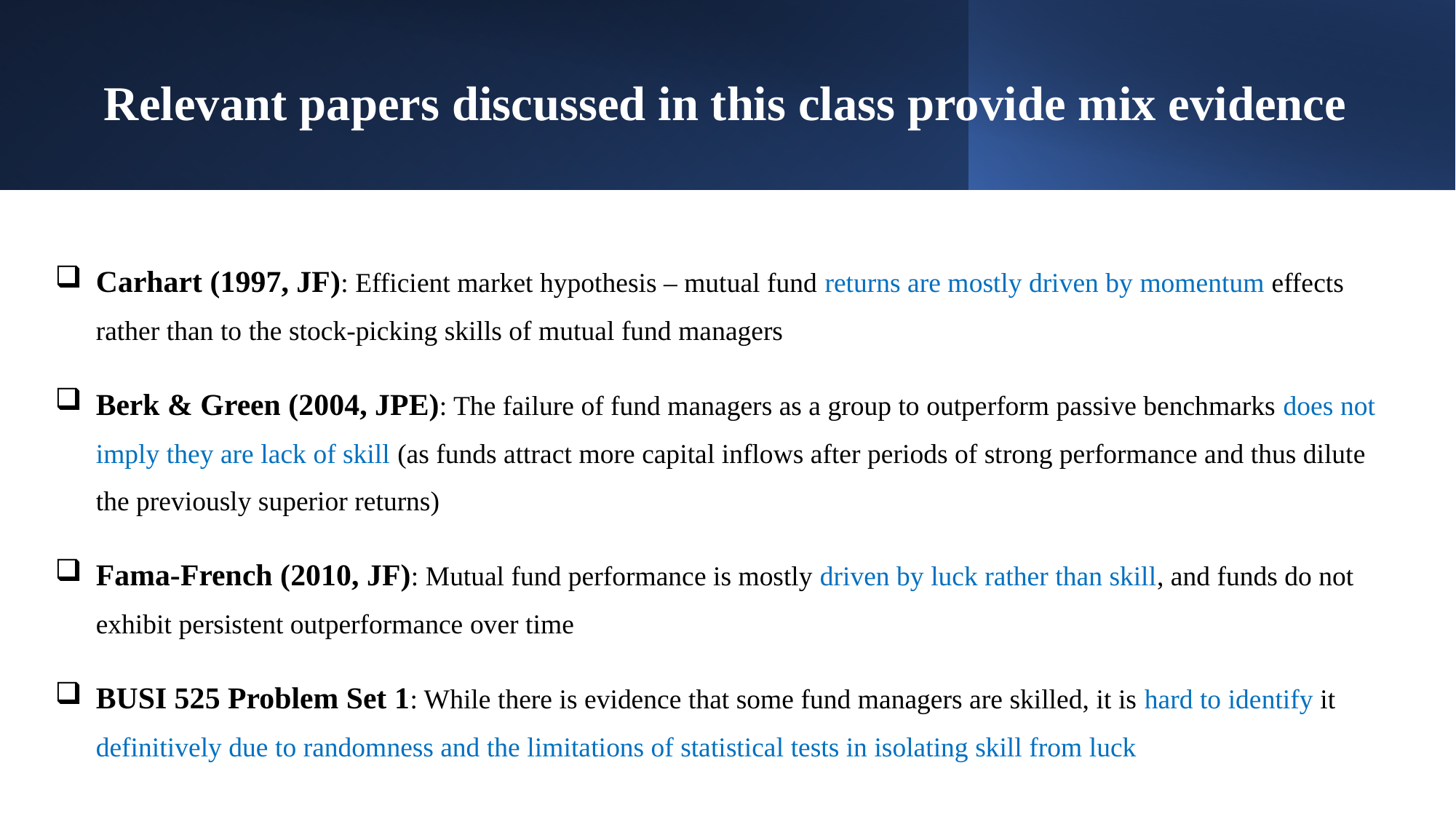

# Relevant papers discussed in this class provide mix evidence
Carhart (1997, JF): Efficient market hypothesis – mutual fund returns are mostly driven by momentum effects rather than to the stock-picking skills of mutual fund managers
Berk & Green (2004, JPE): The failure of fund managers as a group to outperform passive benchmarks does not imply they are lack of skill (as funds attract more capital inflows after periods of strong performance and thus dilute the previously superior returns)
Fama-French (2010, JF): Mutual fund performance is mostly driven by luck rather than skill, and funds do not exhibit persistent outperformance over time
BUSI 525 Problem Set 1: While there is evidence that some fund managers are skilled, it is hard to identify it definitively due to randomness and the limitations of statistical tests in isolating skill from luck